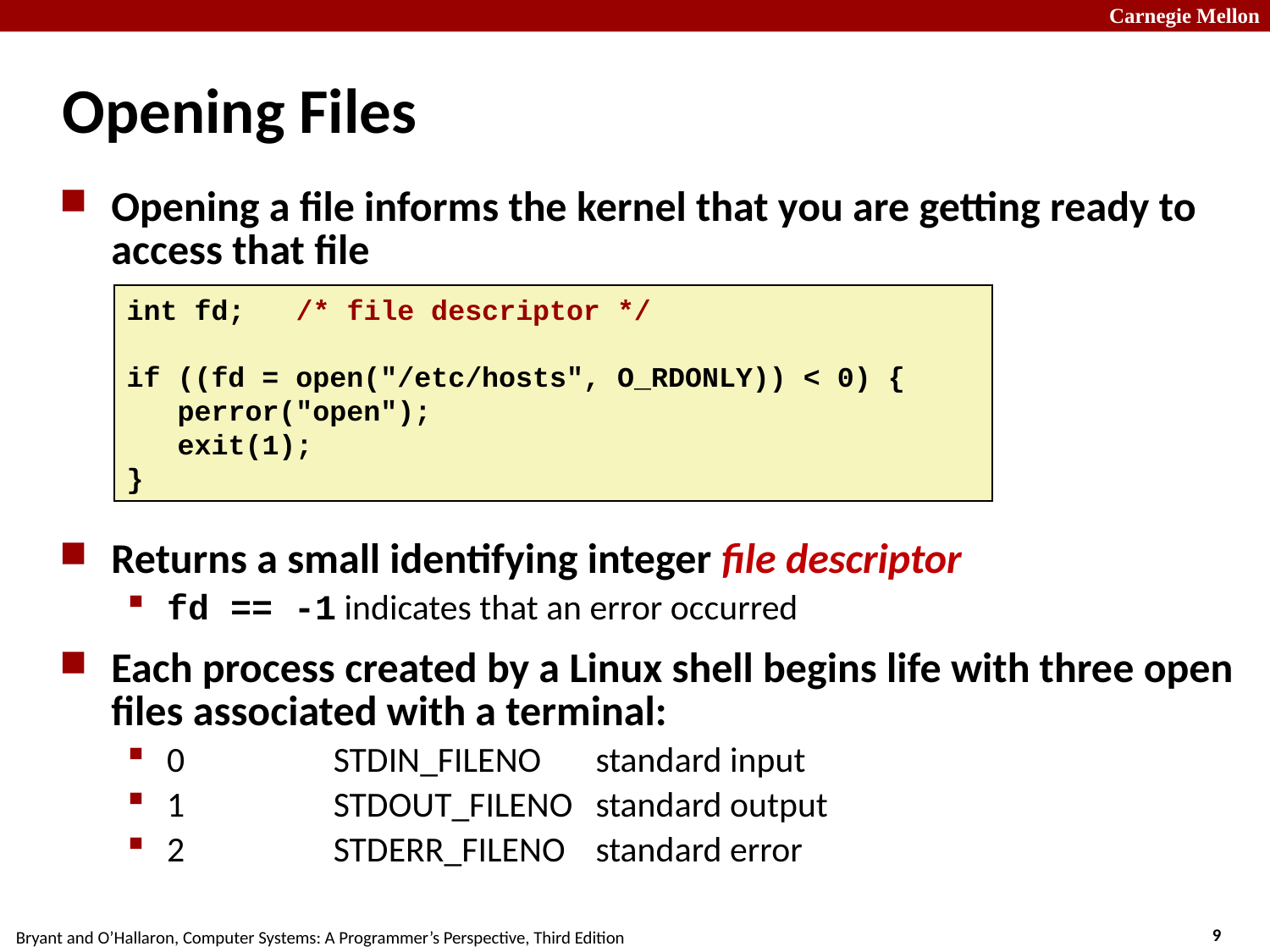

# Opening Files
Opening a file informs the kernel that you are getting ready to access that file

Returns a small identifying integer file descriptor
fd == -1 indicates that an error occurred
Each process created by a Linux shell begins life with three open files associated with a terminal:
0 	STDIN_FILENO 	standard input
1 	STDOUT_FILENO 	standard output
2 	STDERR_FILENO 	standard error
int fd;   /* file descriptor */

if ((fd = open("/etc/hosts", O_RDONLY)) < 0) {
   perror("open");
   exit(1);
}